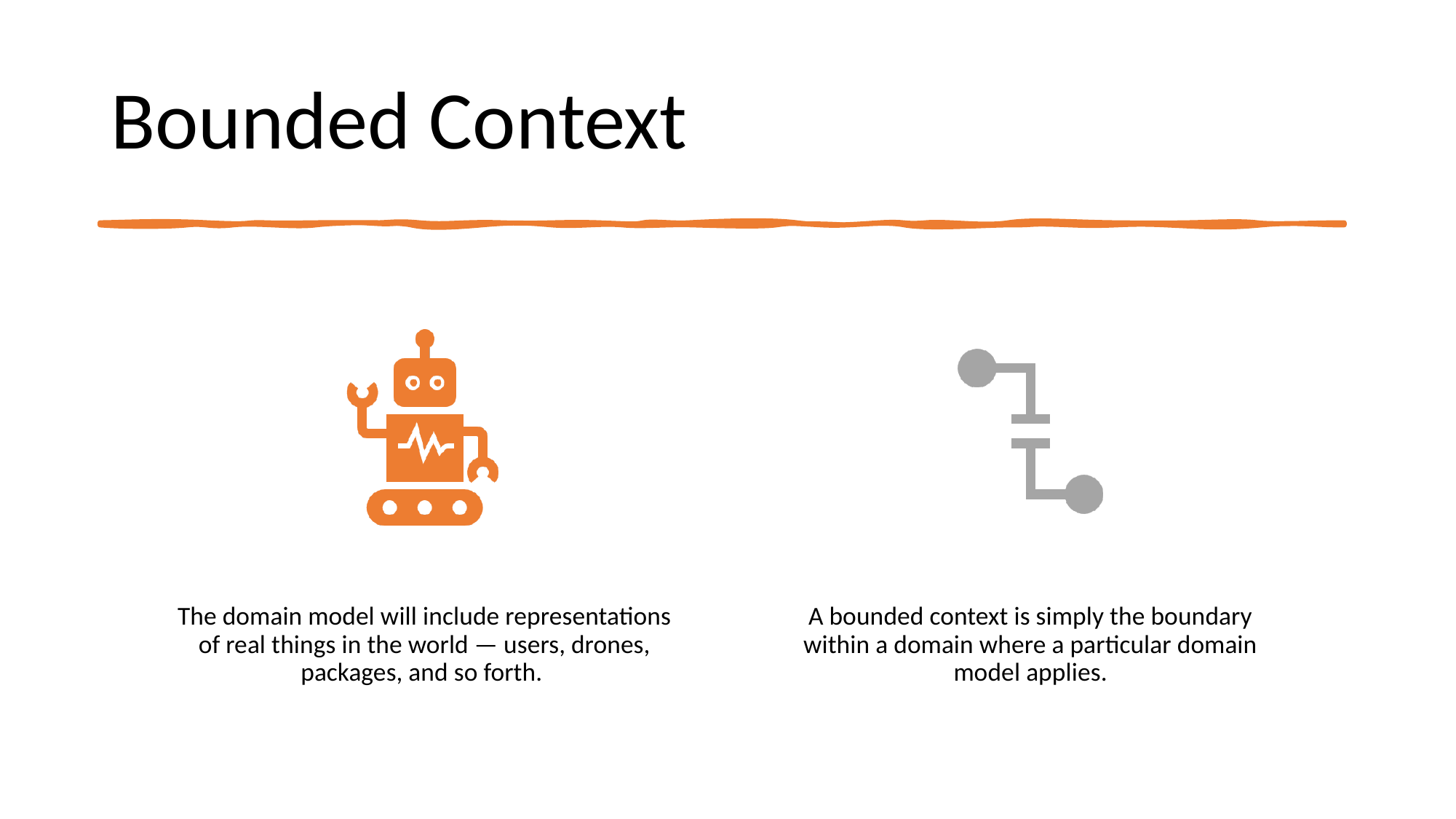

# Bounded Context

The domain model will include representations of real things in the world — users, drones, packages, and so forth.
A bounded context is simply the boundary within a domain where a particular domain model applies.